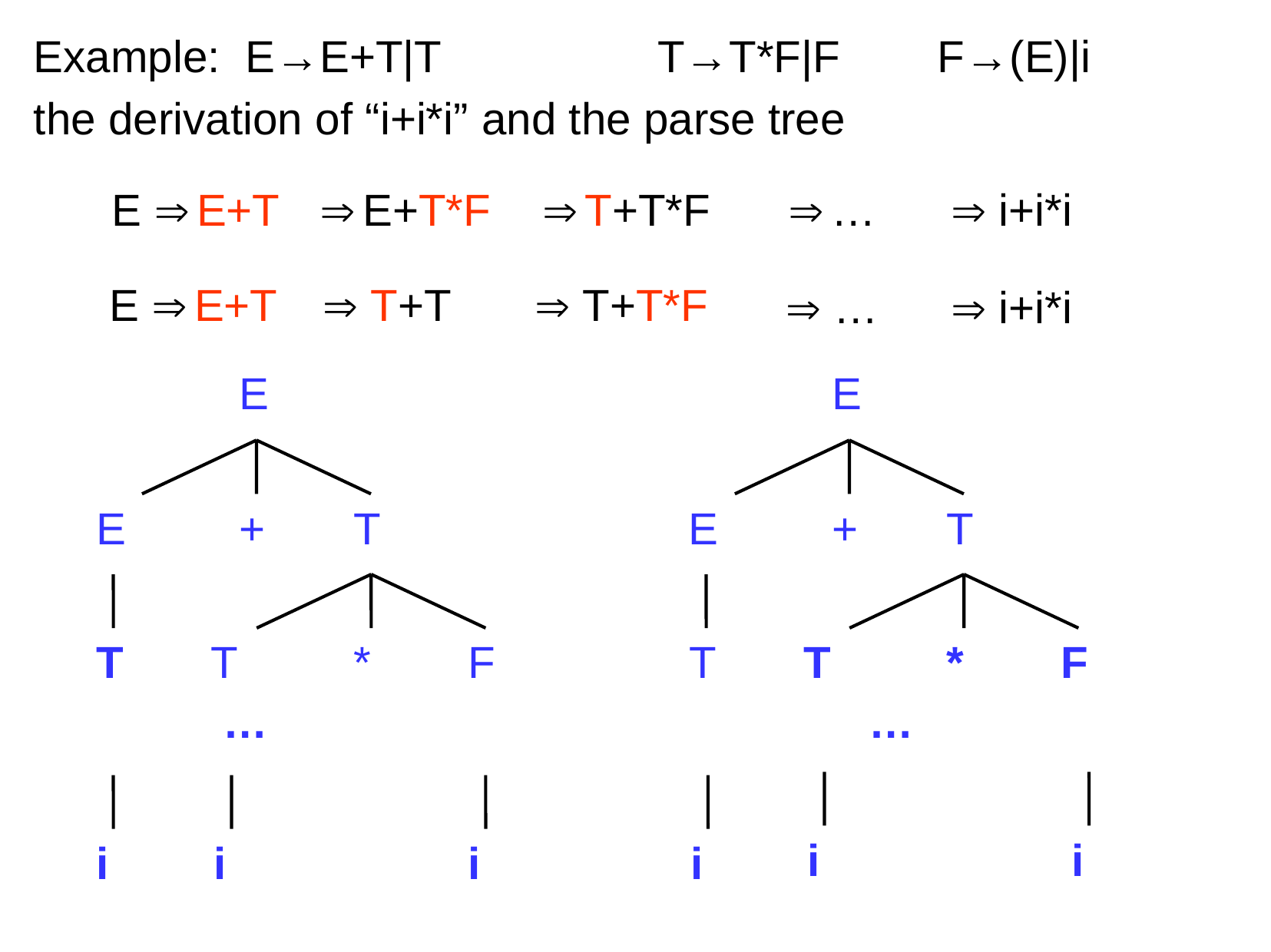

Example:  E→E+T|T		T→T*F|F	    F→(E)|i
the derivation of “i+i*i” and the parse tree
E ⇒ E+T
⇒ E+T*F
⇒ T+T*F
⇒ …
⇒ i+i*i
E ⇒ E+T
⇒ T+T
⇒ T+T*F
⇒ …
⇒ i+i*i
E

E
+
T
E

E
+
T

T

T
*
F

T

T
*
F
…

i

i

i
…

i

i

i